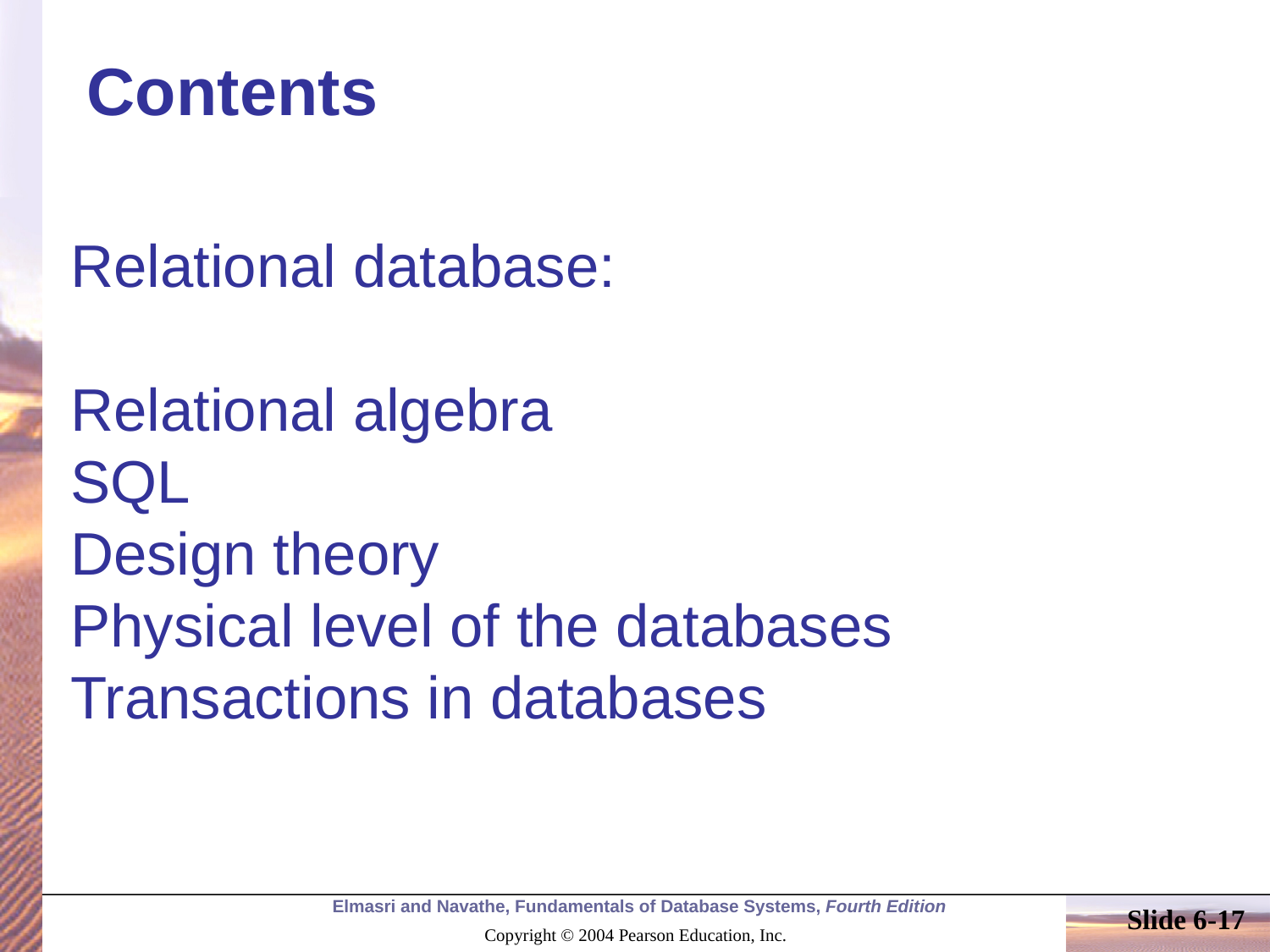

# Contents
Relational database:

Relational algebra
SQL
Design theory
Physical level of the databases
Transactions in databases

Slide 6-17